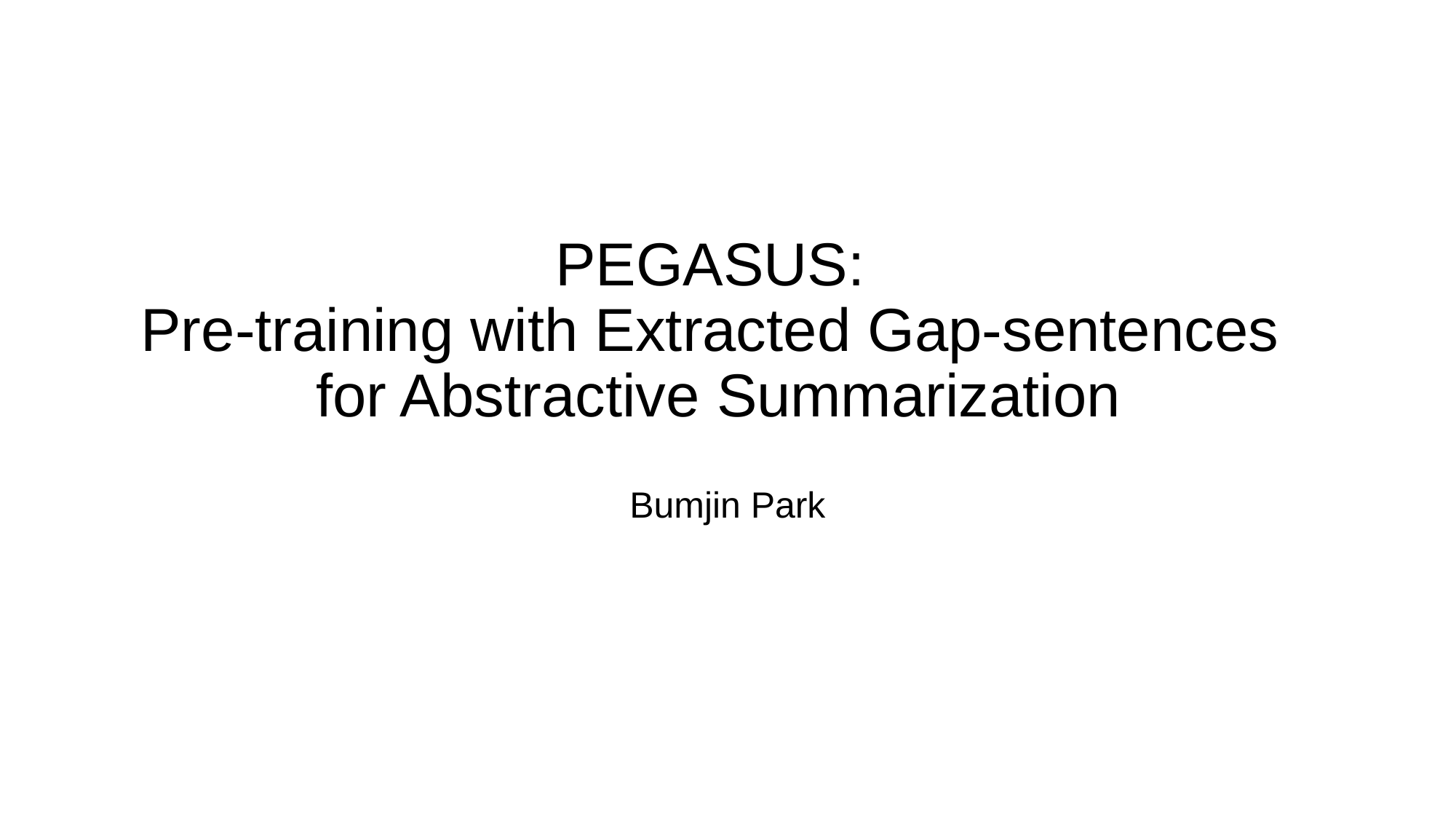

# PEGASUS: Pre-training with Extracted Gap-sentences for Abstractive Summarization
Bumjin Park